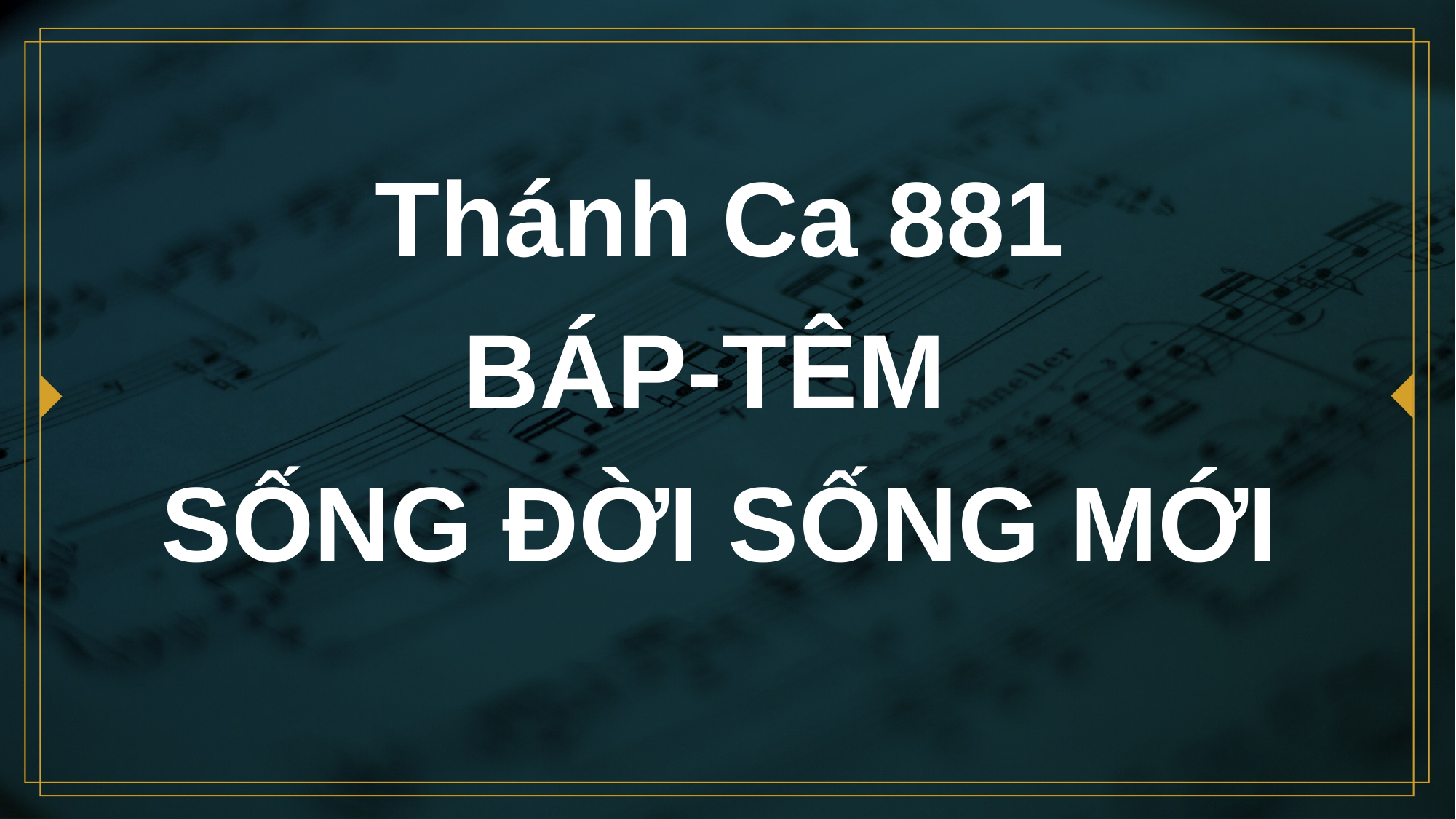

# Thánh Ca 881 BÁP-TÊM SỐNG ĐỜI SỐNG MỚI